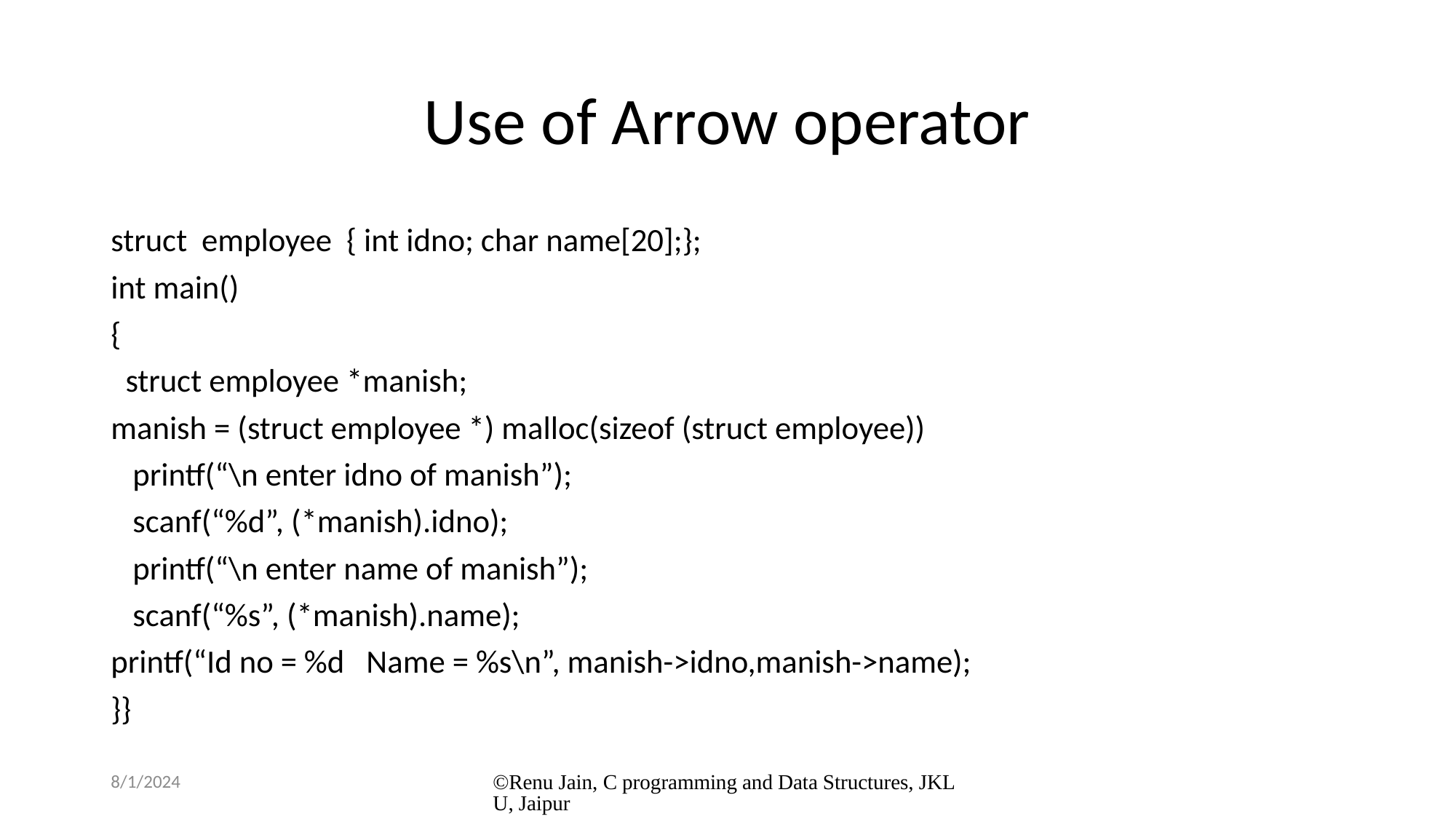

# Use of Arrow operator
struct  employee  { int idno; char name[20];};
int main()
{
  struct employee *manish;
manish = (struct employee *) malloc(sizeof (struct employee))
   printf(“\n enter idno of manish”);
   scanf(“%d”, (*manish).idno);
   printf(“\n enter name of manish”);
   scanf(“%s”, (*manish).name);
printf(“Id no = %d   Name = %s\n”, manish->idno,manish->name);
}}

8/1/2024
©Renu Jain, C programming and Data Structures, JKLU, Jaipur